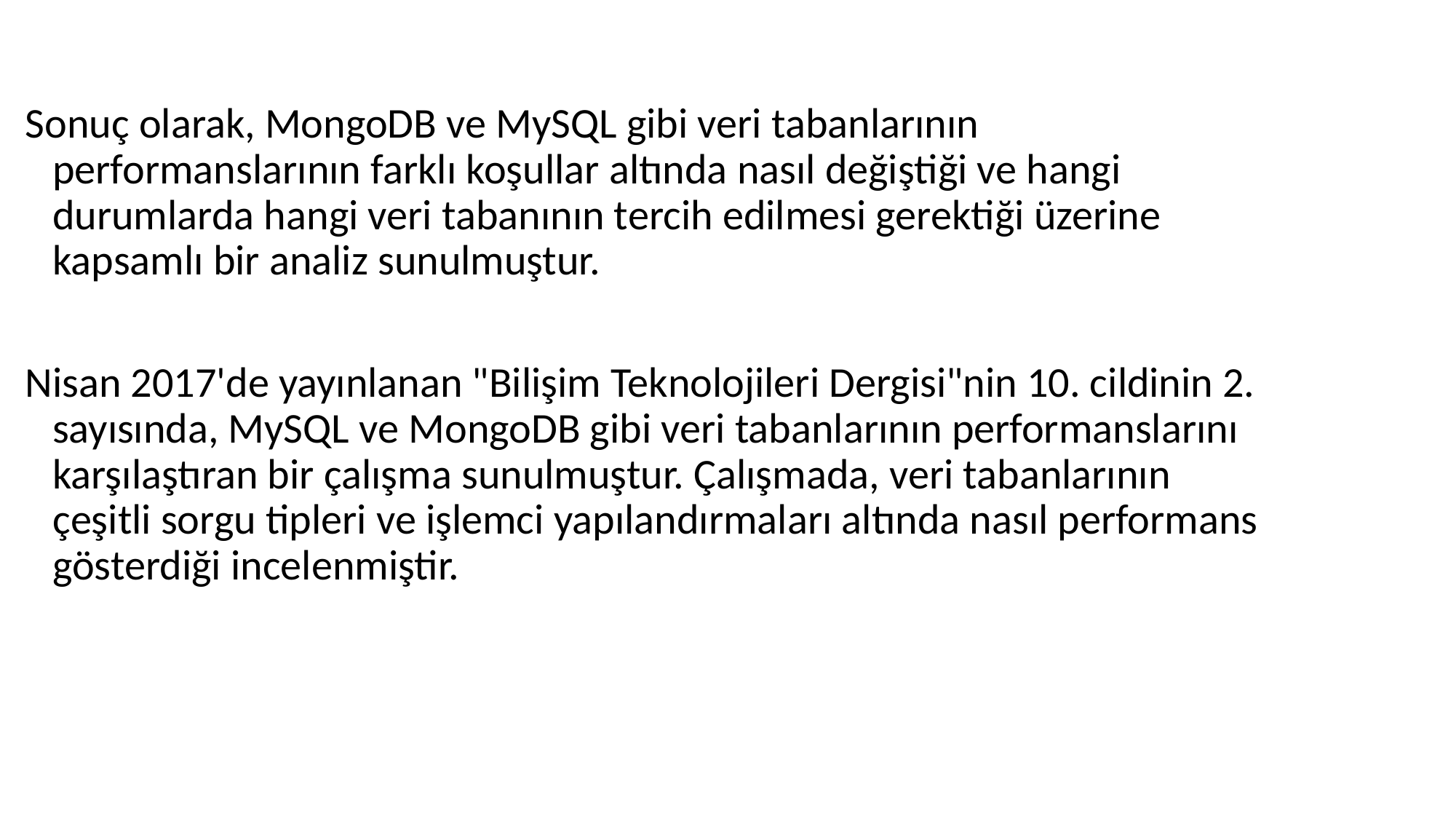

Sonuç olarak, MongoDB ve MySQL gibi veri tabanlarının performanslarının farklı koşullar altında nasıl değiştiği ve hangi durumlarda hangi veri tabanının tercih edilmesi gerektiği üzerine kapsamlı bir analiz sunulmuştur.

Nisan 2017'de yayınlanan "Bilişim Teknolojileri Dergisi"nin 10. cildinin 2. sayısında, MySQL ve MongoDB gibi veri tabanlarının performanslarını karşılaştıran bir çalışma sunulmuştur. Çalışmada, veri tabanlarının çeşitli sorgu tipleri ve işlemci yapılandırmaları altında nasıl performans gösterdiği incelenmiştir.